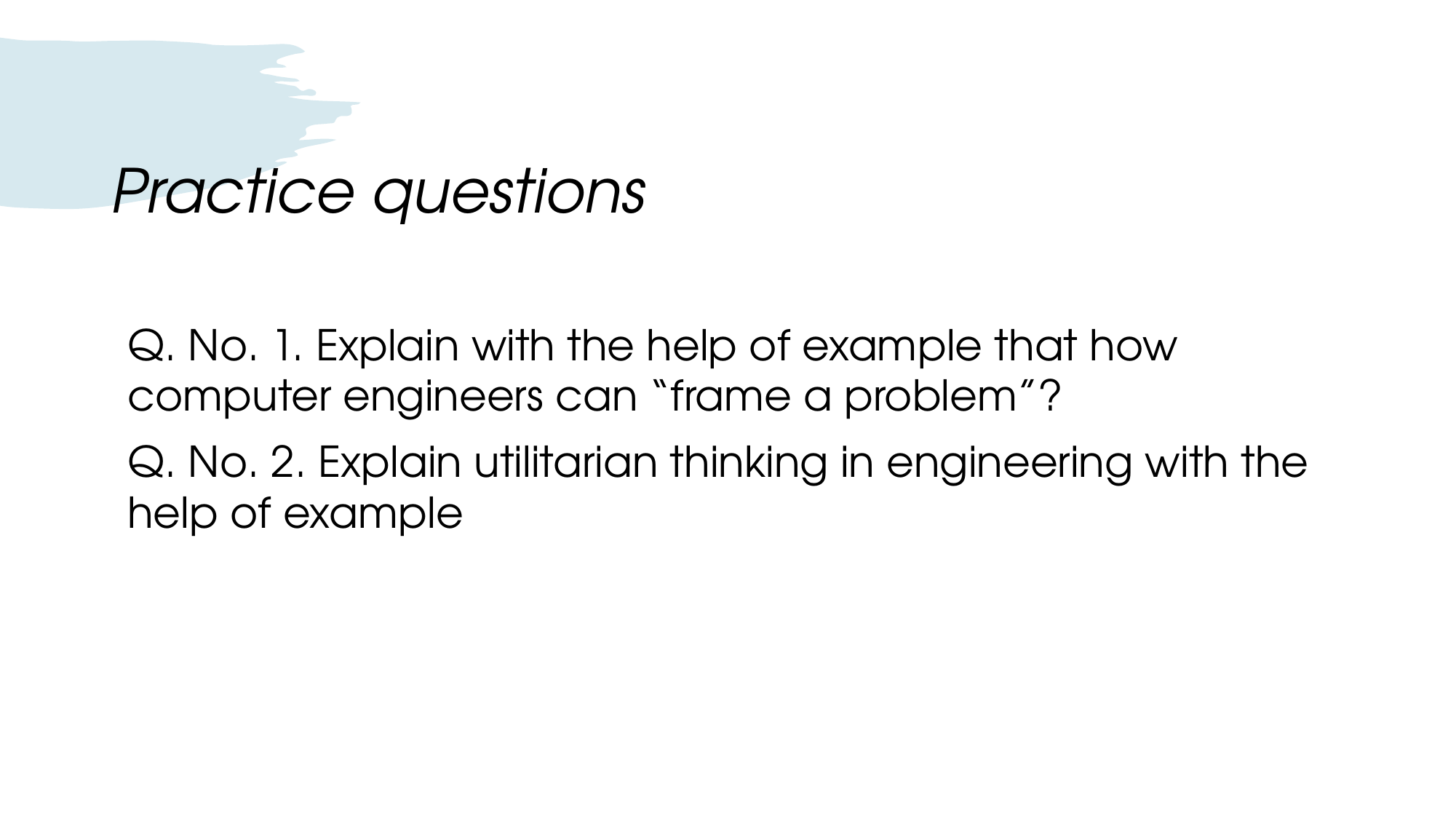

# Practice questions
Q. No. 1. Explain with the help of example that how computer engineers can “frame a problem”?
Q. No. 2. Explain utilitarian thinking in engineering with the help of example